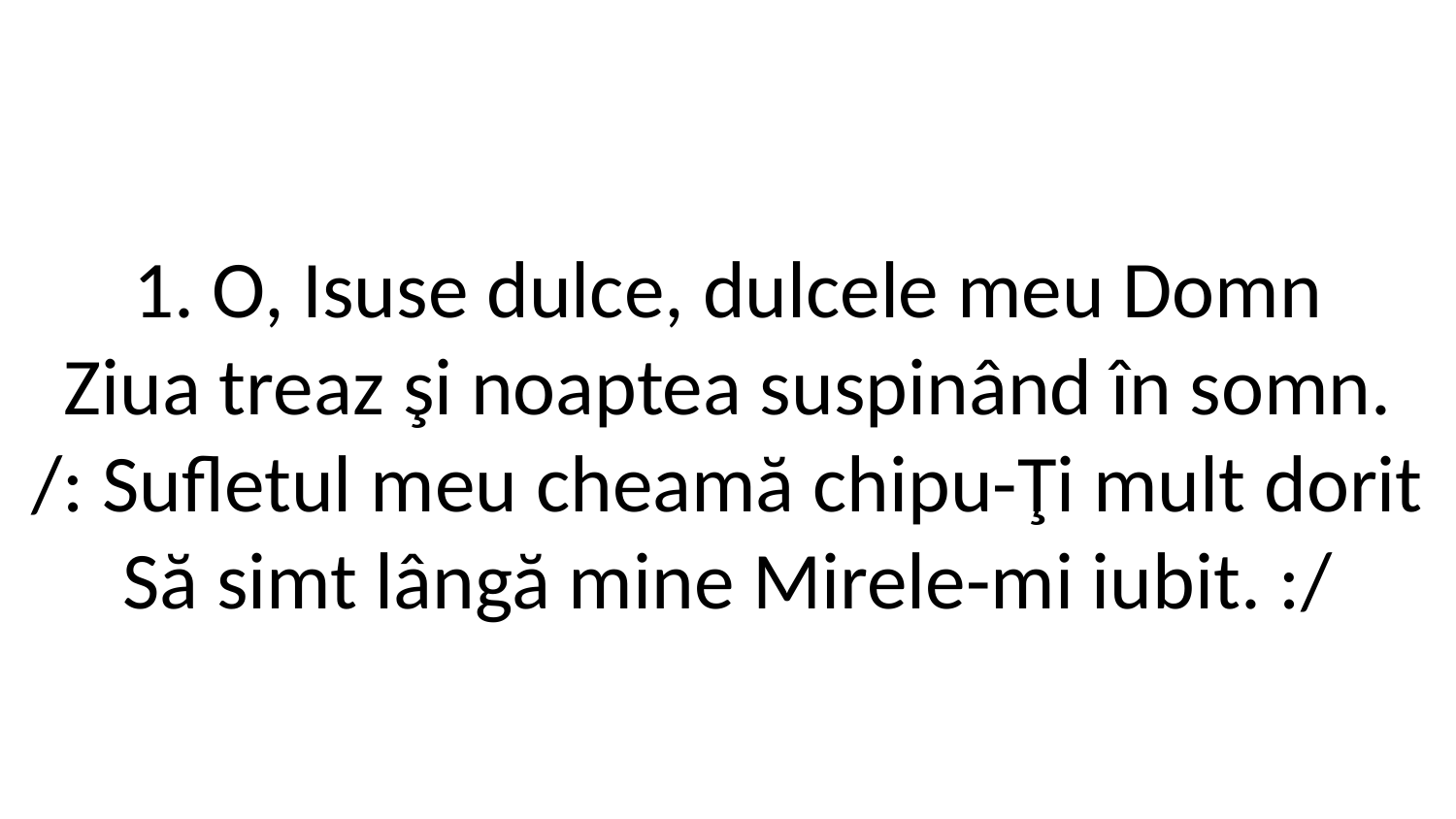

1. O, Isuse dulce, dulcele meu Domn
Ziua treaz şi noaptea suspinând în somn.
/: Sufletul meu cheamă chipu-Ţi mult dorit
Să simt lângă mine Mirele-mi iubit. :/